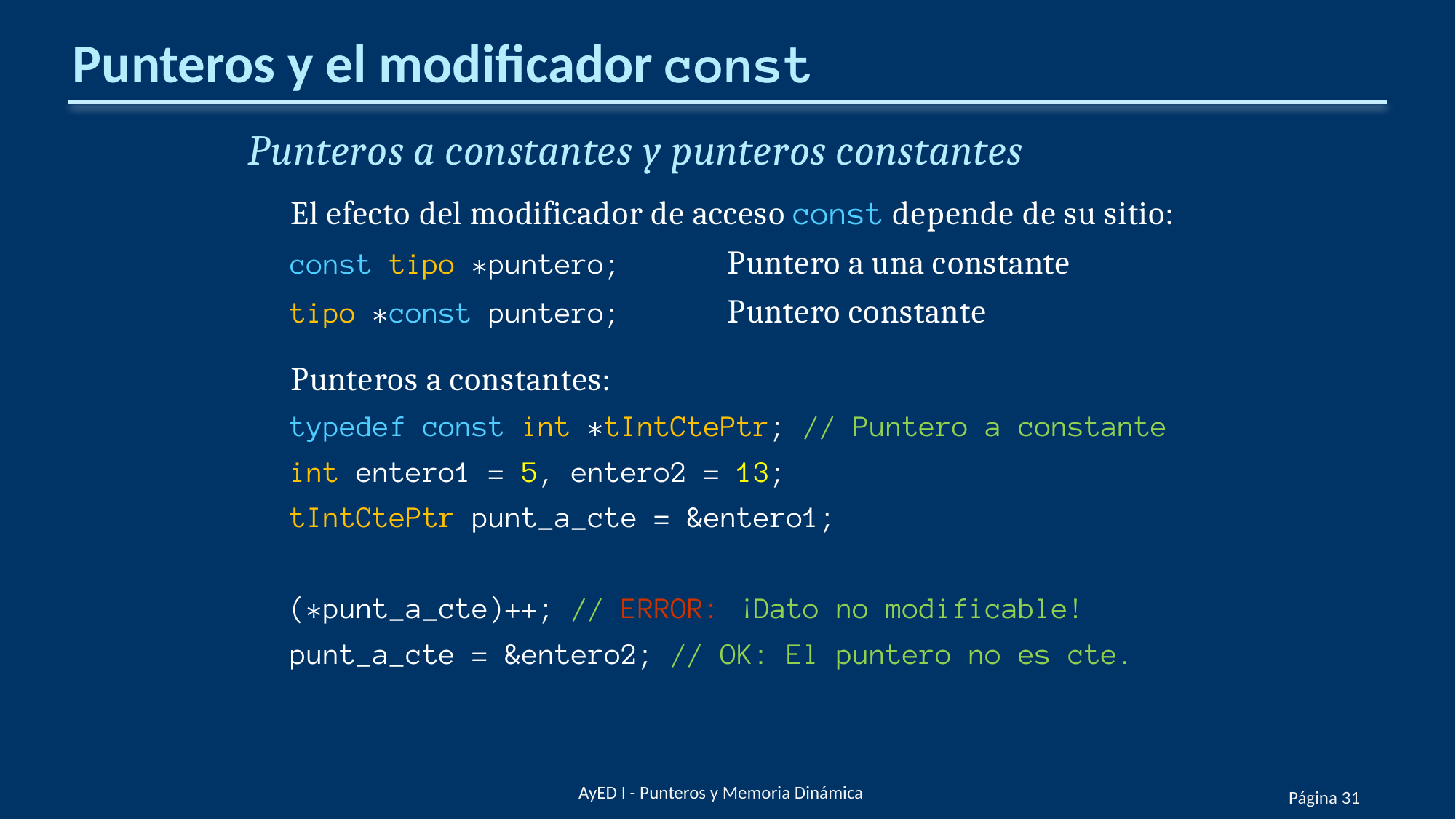

# Punteros y el modificador const
Punteros a constantes y punteros constantes
El efecto del modificador de acceso const depende de su sitio:
const tipo *puntero;	Puntero a una constante
tipo *const puntero;	Puntero constante
Punteros a constantes:
typedef const int *tIntCtePtr; // Puntero a constante
int entero1 = 5, entero2 = 13;
tIntCtePtr punt_a_cte = &entero1;

(*punt_a_cte)++; // ERROR: ¡Dato no modificable!
punt_a_cte = &entero2; // OK: El puntero no es cte.
AyED I - Punteros y Memoria Dinámica
Página 31